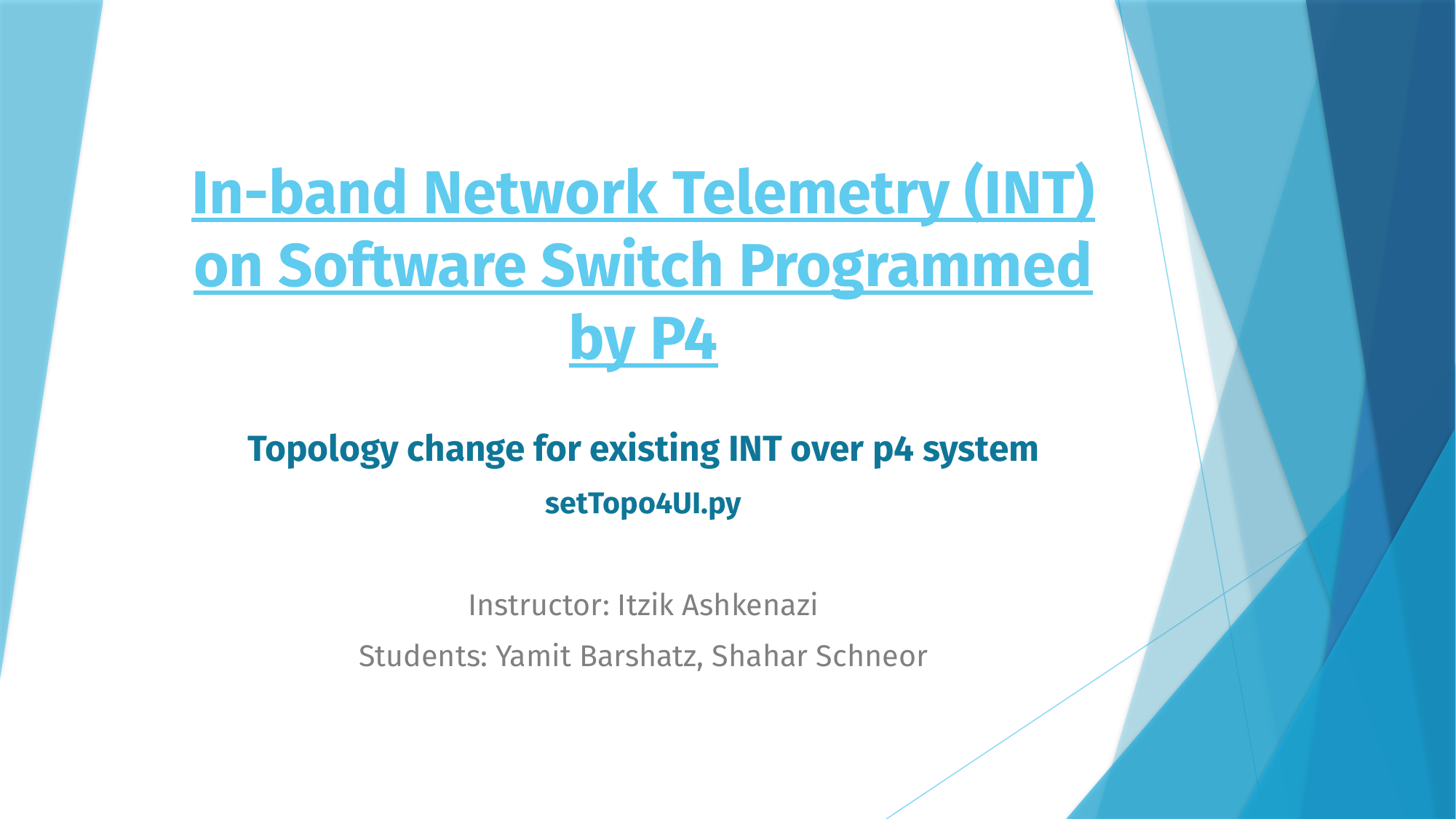

# In-band Network Telemetry (INT) on Software Switch Programmed by P4
Topology change for existing INT over p4 system
setTopo4UI.py

Instructor: Itzik Ashkenazi
Students: Yamit Barshatz, Shahar Schneor